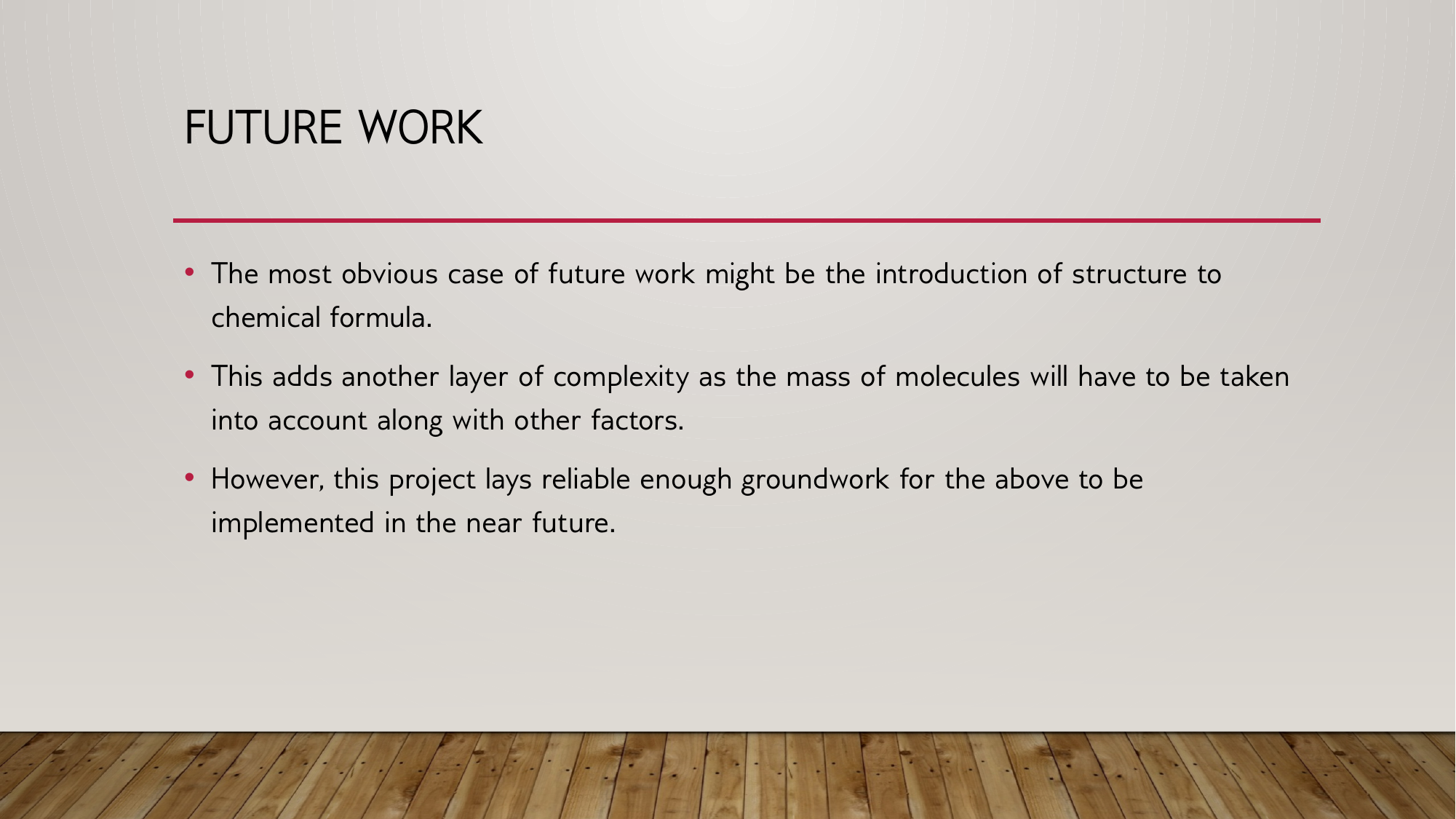

# Future work
The most obvious case of future work might be the introduction of structure to chemical formula.
This adds another layer of complexity as the mass of molecules will have to be taken into account along with other factors.
However, this project lays reliable enough groundwork for the above to be implemented in the near future.